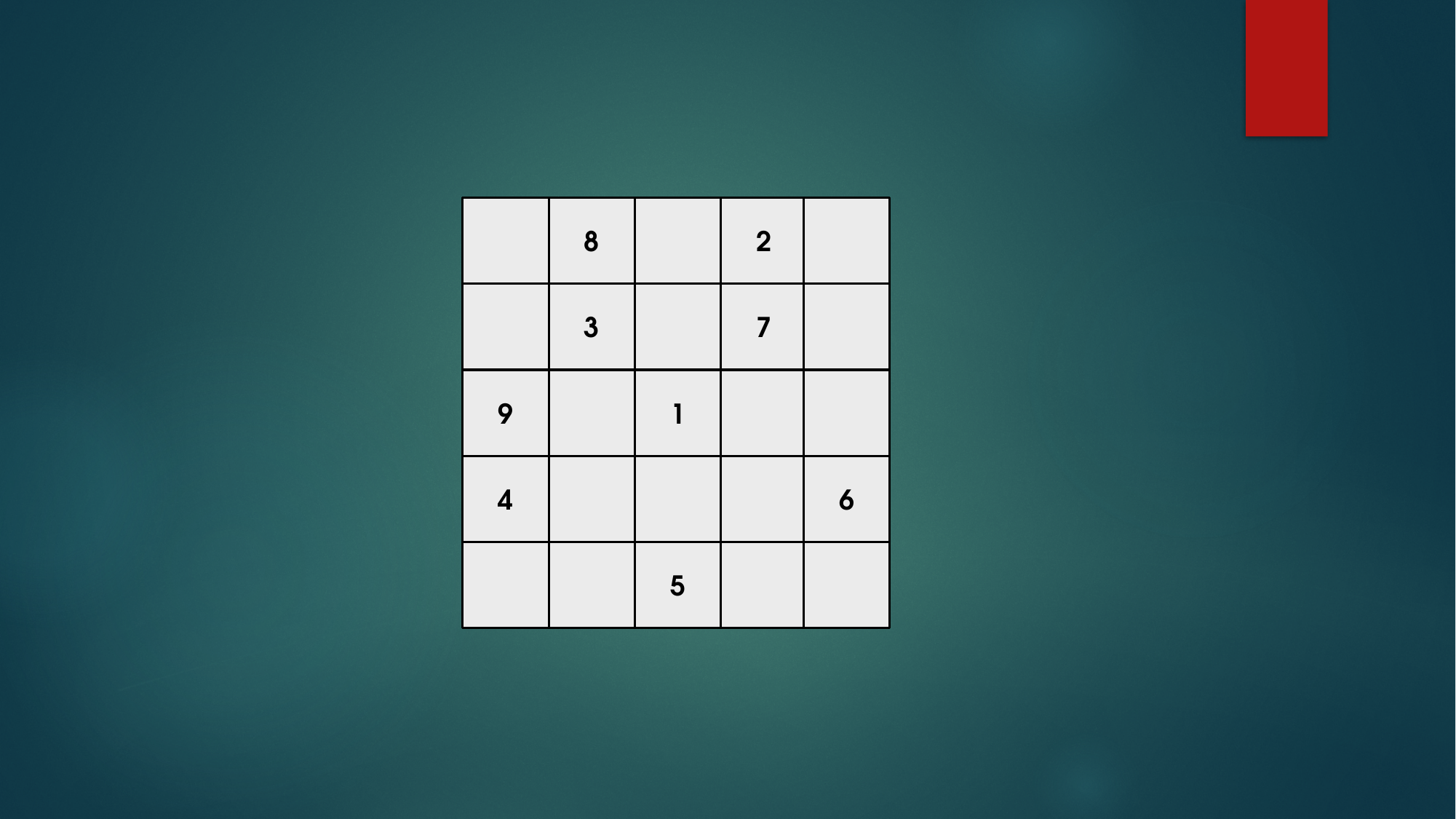

8

2

3

7

9

1

4

6

5